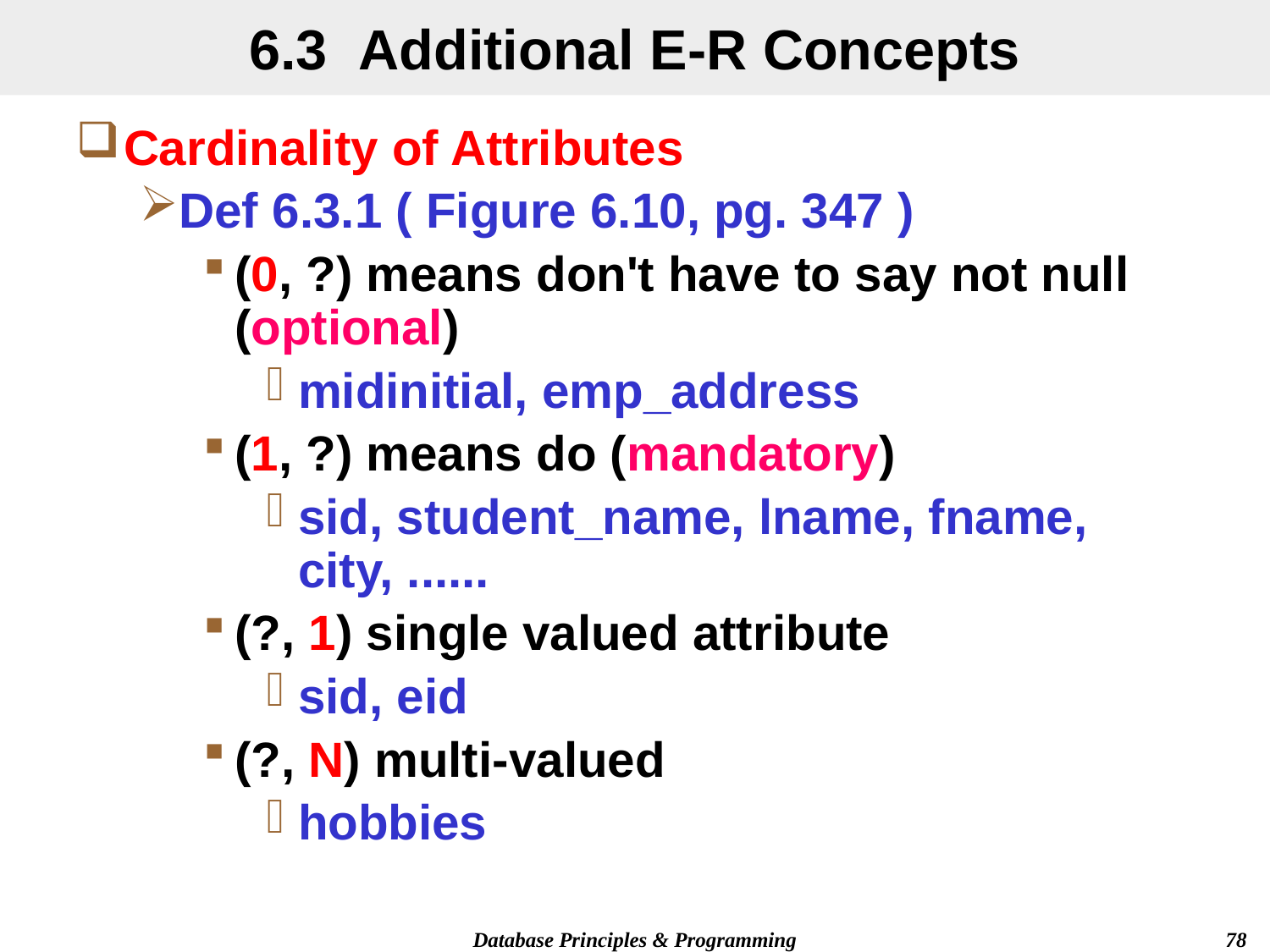

# 6.3  Additional E-R Concepts
Cardinality of Attributes
Def 6.3.1 ( Figure 6.10, pg. 347 )
(0, ?) means don't have to say not null (optional)
midinitial, emp_address
(1, ?) means do (mandatory)
sid, student_name, lname, fname, city, ......
(?, 1) single valued attribute
sid, eid
(?, N) multi-valued
hobbies

Database Principles & Programming
78